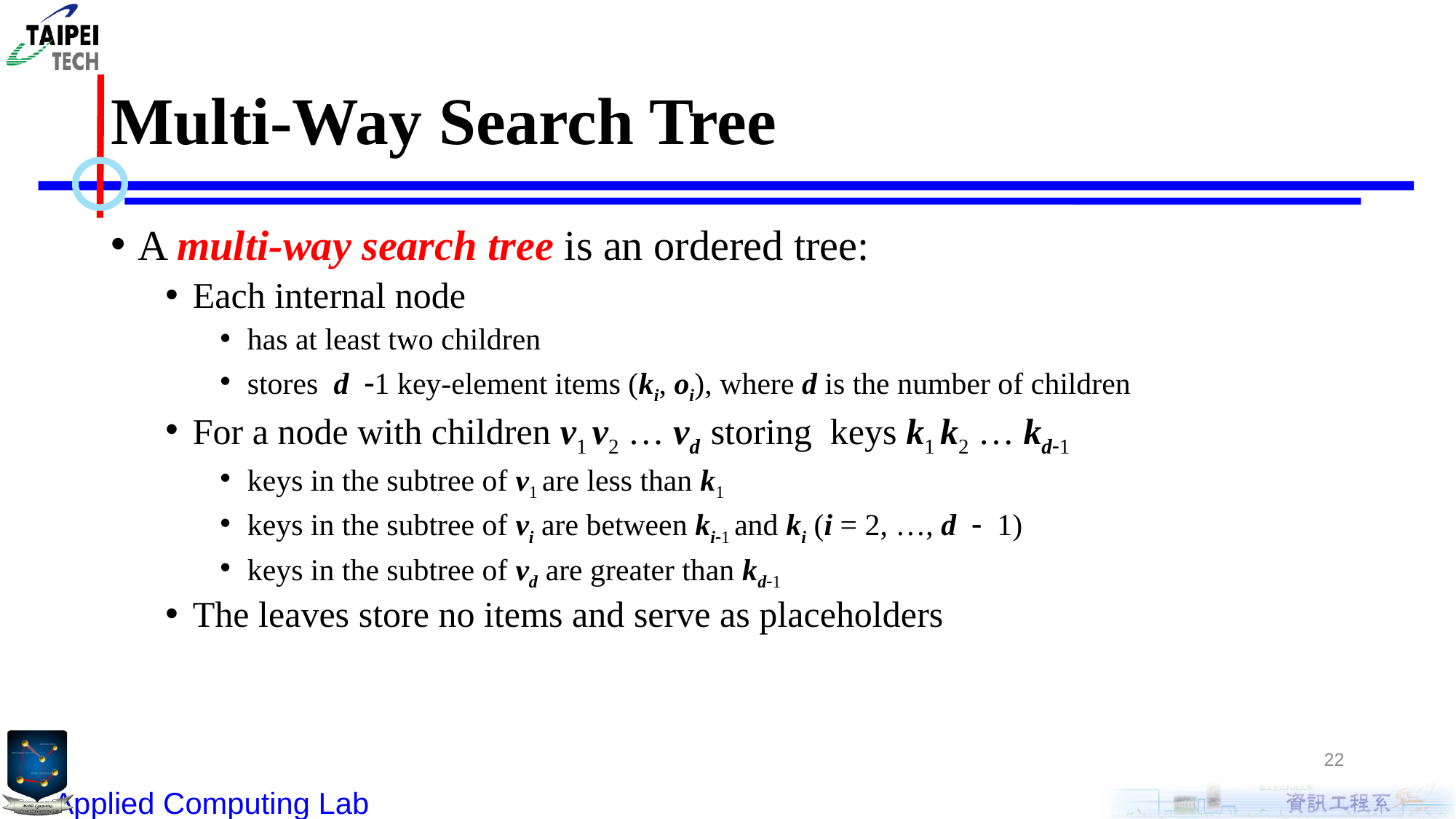

# Multi-Way Search Tree
A multi-way search tree is an ordered tree:
Each internal node
has at least two children
stores  d −1 key-element items (ki, oi), where d is the number of children
For a node with children v1 v2 … vd  storing  keys k1 k2 … kd−1
keys in the subtree of v1 are less than k1
keys in the subtree of vi are between ki−1 and ki (i = 2, …, d − 1)
keys in the subtree of vd are greater than kd−1
The leaves store no items and serve as placeholders
22